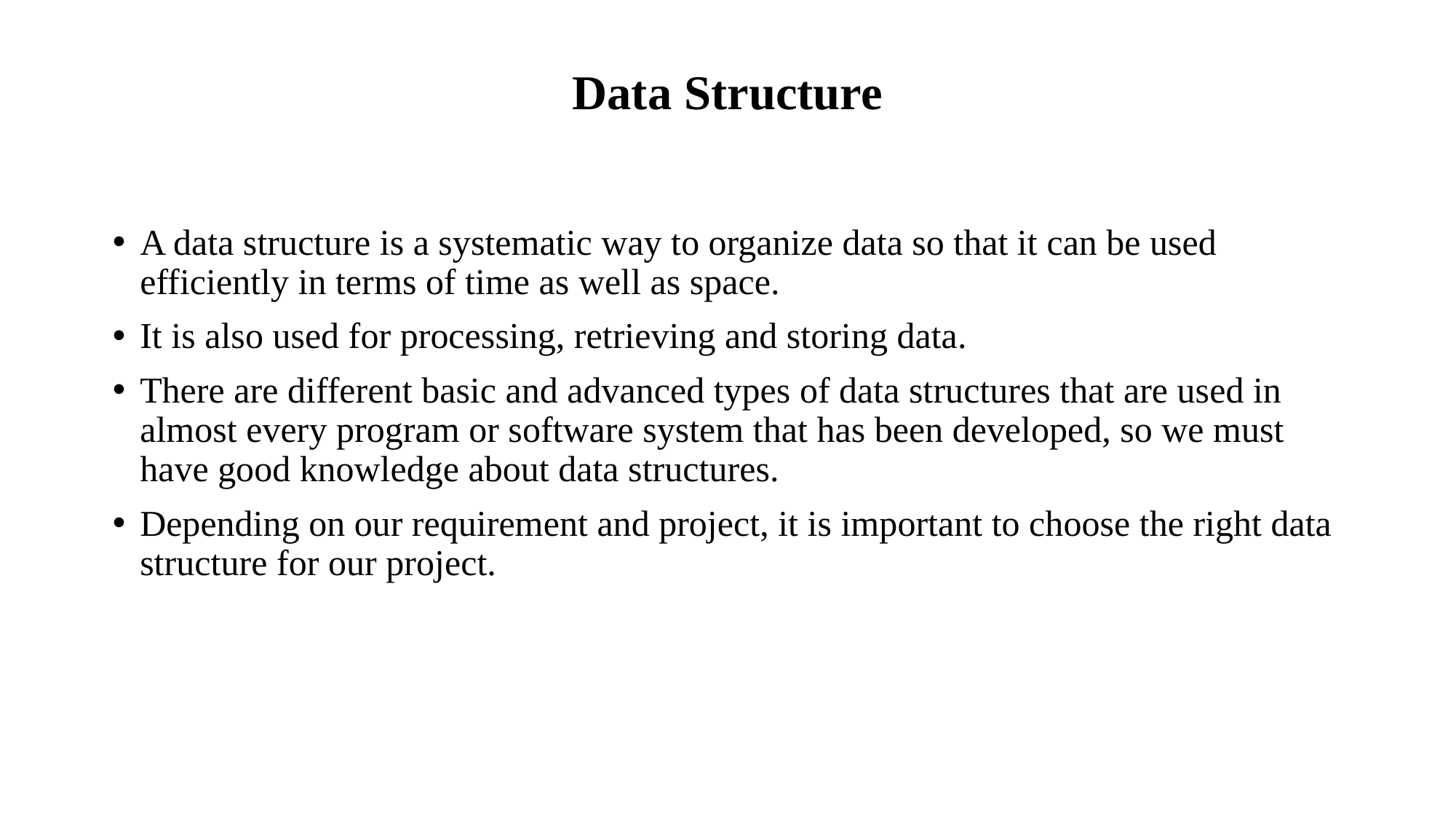

# Data Structure
A data structure is a systematic way to organize data so that it can be used efficiently in terms of time as well as space.
It is also used for processing, retrieving and storing data.
There are different basic and advanced types of data structures that are used in almost every program or software system that has been developed, so we must have good knowledge about data structures.
Depending on our requirement and project, it is important to choose the right data structure for our project.